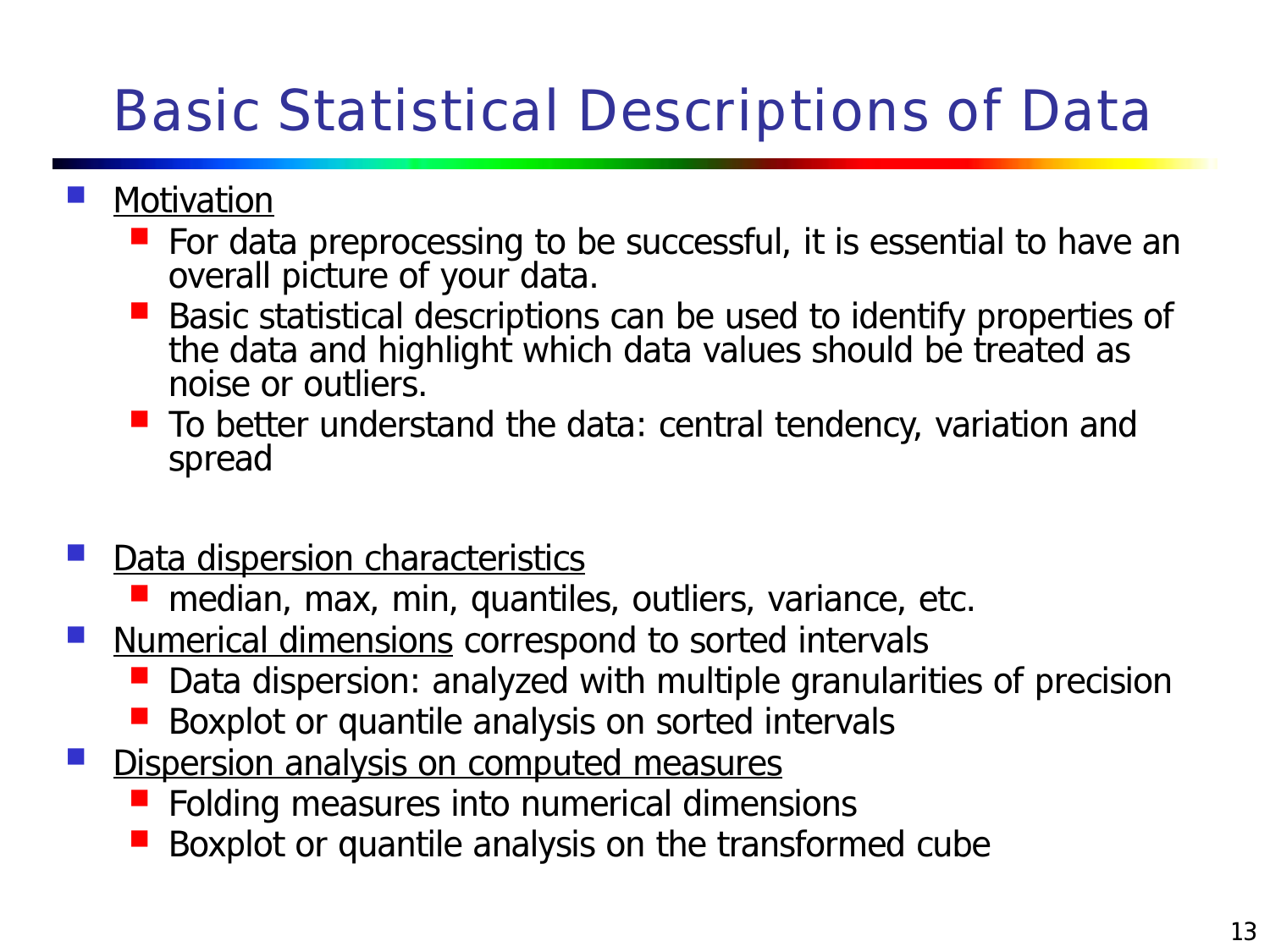

# Basic Statistical Descriptions of Data
Motivation
For data preprocessing to be successful, it is essential to have an overall picture of your data.
Basic statistical descriptions can be used to identify properties of the data and highlight which data values should be treated as noise or outliers.
To better understand the data: central tendency, variation and spread

Data dispersion characteristics
median, max, min, quantiles, outliers, variance, etc.
Numerical dimensions correspond to sorted intervals
Data dispersion: analyzed with multiple granularities of precision
Boxplot or quantile analysis on sorted intervals
Dispersion analysis on computed measures
Folding measures into numerical dimensions
Boxplot or quantile analysis on the transformed cube
13